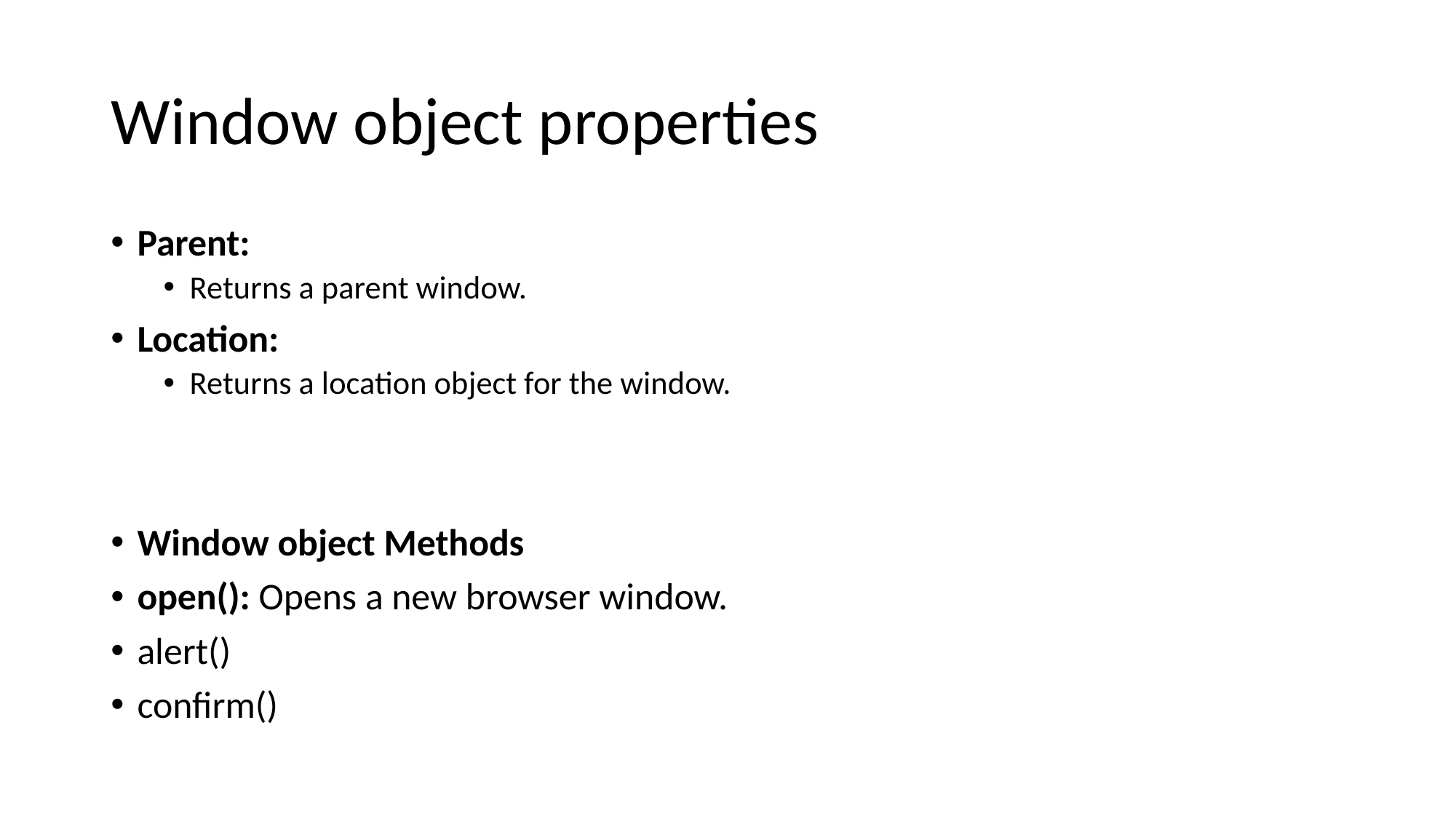

# Window object properties
Parent:
Returns a parent window.
Location:
Returns a location object for the window.

Window object Methods
open(): Opens a new browser window.
alert()
confirm()